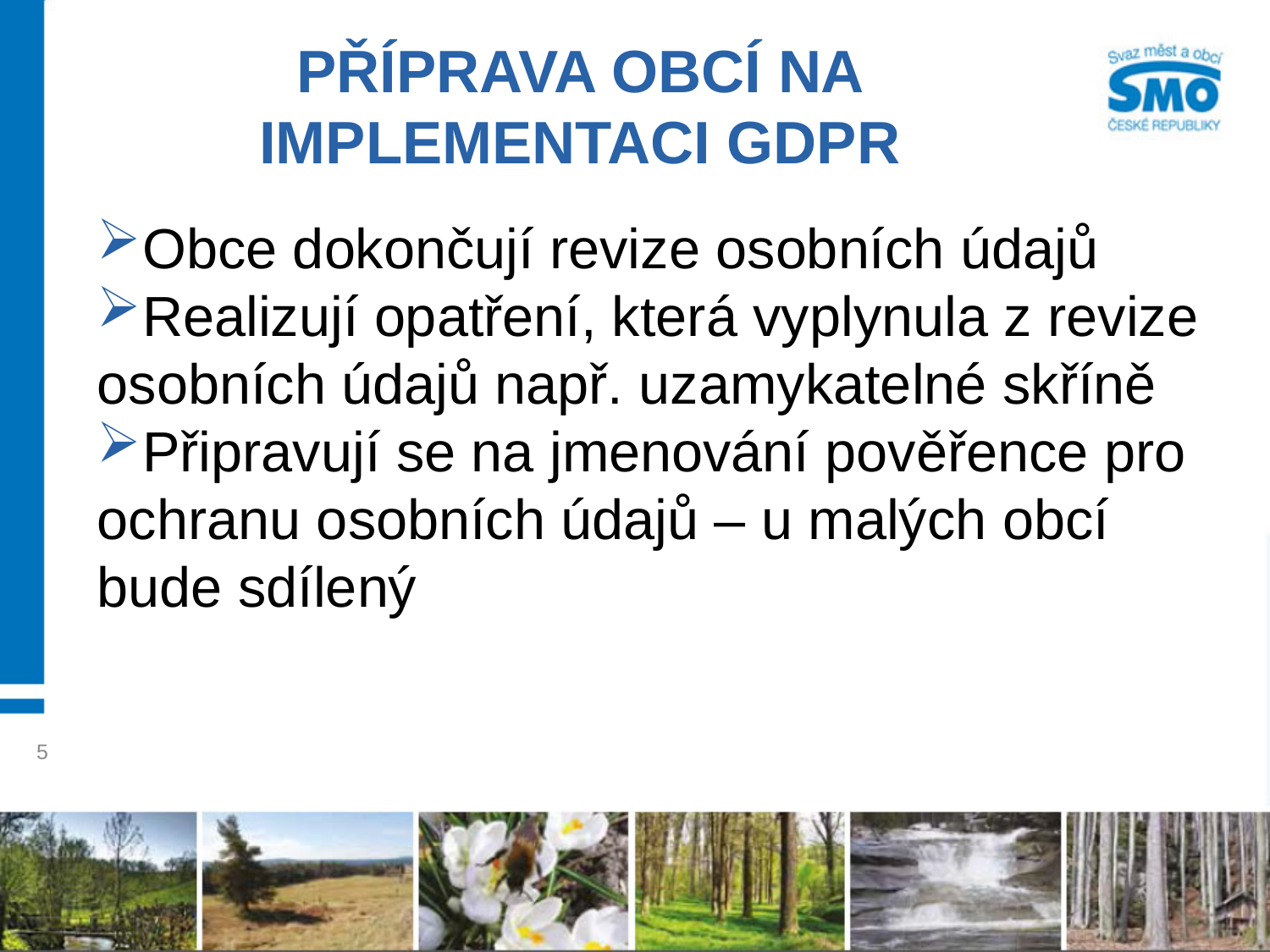

# Příprava obcí na implementaci GDPR
Obce dokončují revize osobních údajů
Realizují opatření, která vyplynula z revize osobních údajů např. uzamykatelné skříně
Připravují se na jmenování pověřence pro ochranu osobních údajů – u malých obcí bude sdílený